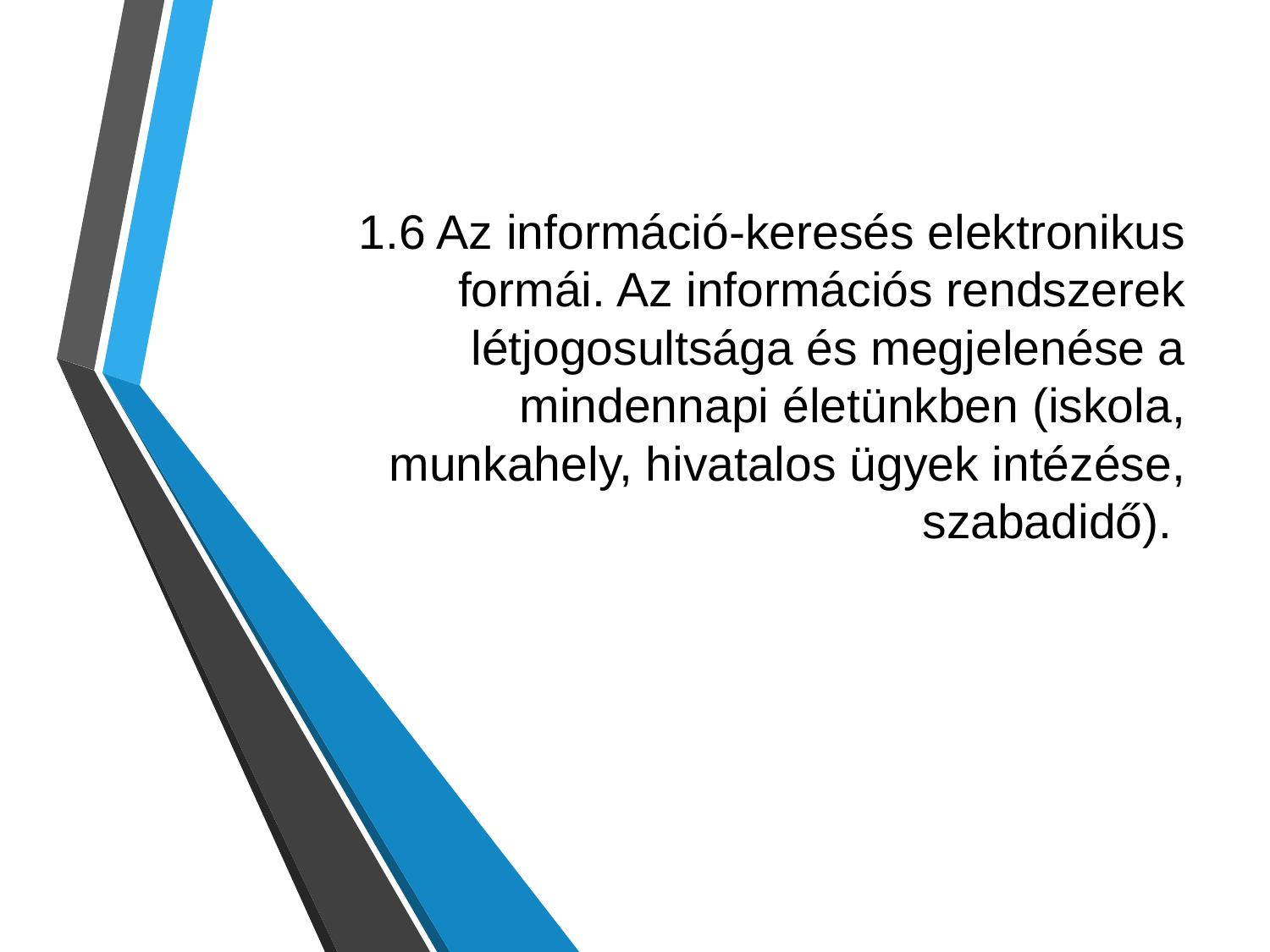

# 1.6 Az információ-keresés elektronikus formái. Az információs rendszerek létjogosultsága és megjelenése a mindennapi életünkben (iskola, munkahely, hivatalos ügyek intézése, szabadidő).